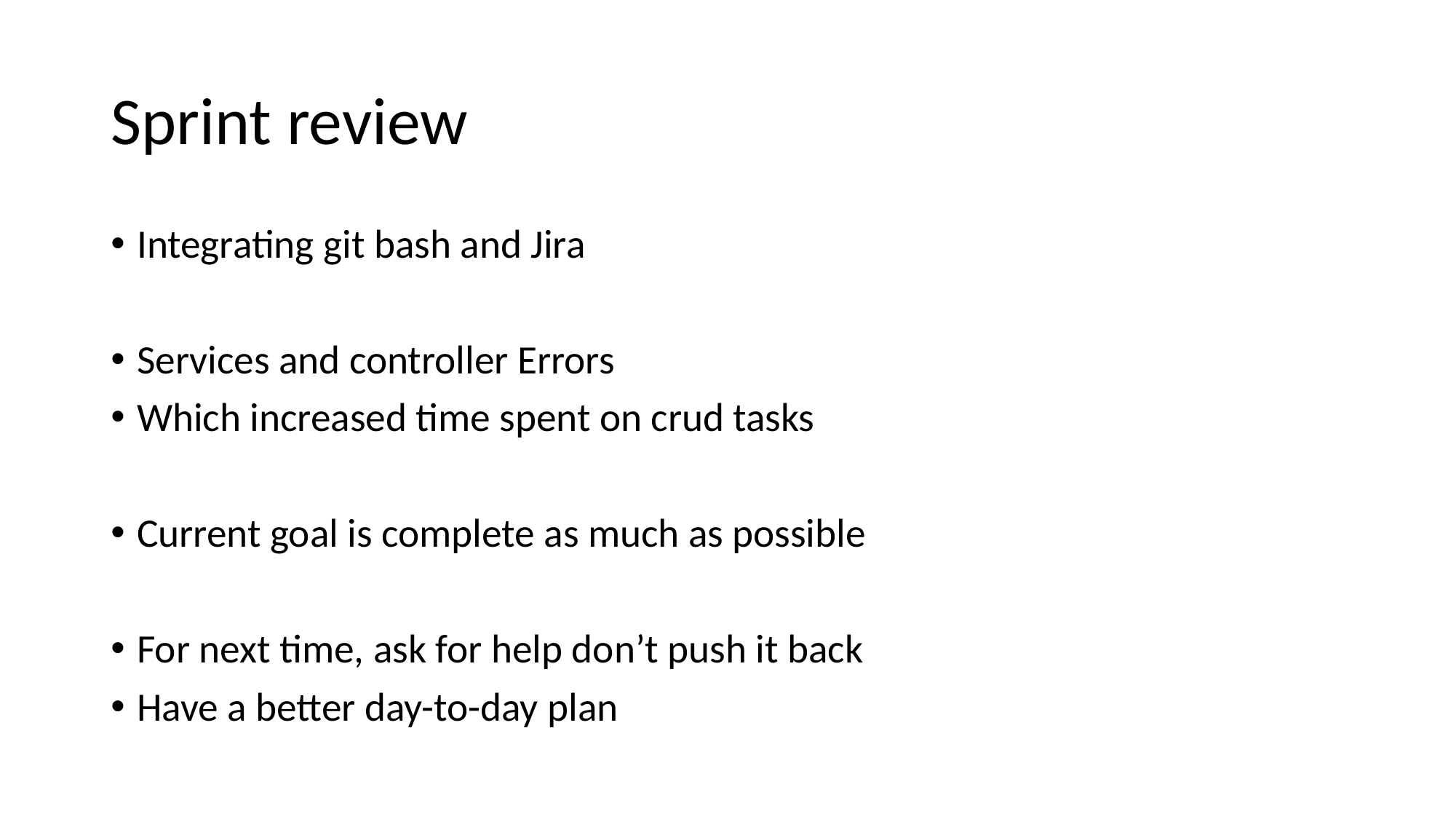

# Sprint review
Integrating git bash and Jira

Services and controller Errors
Which increased time spent on crud tasks

Current goal is complete as much as possible

For next time, ask for help don’t push it back
Have a better day-to-day plan